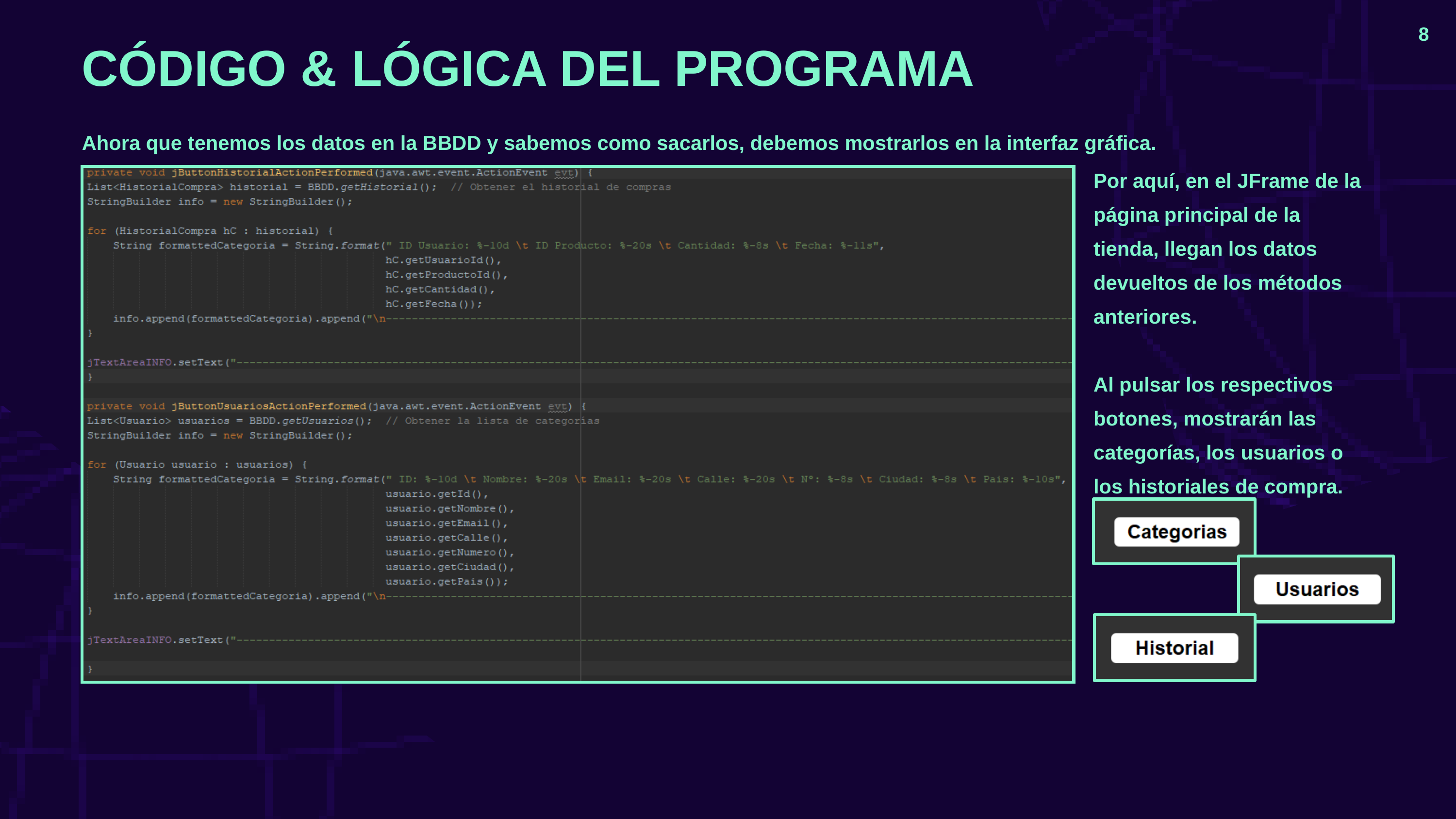

8
CÓDIGO & LÓGICA DEL PROGRAMA
Ahora que tenemos los datos en la BBDD y sabemos como sacarlos, debemos mostrarlos en la interfaz gráfica.
Por aquí, en el JFrame de la página principal de la tienda, llegan los datos devueltos de los métodos anteriores.

Al pulsar los respectivos botones, mostrarán las categorías, los usuarios o los historiales de compra.